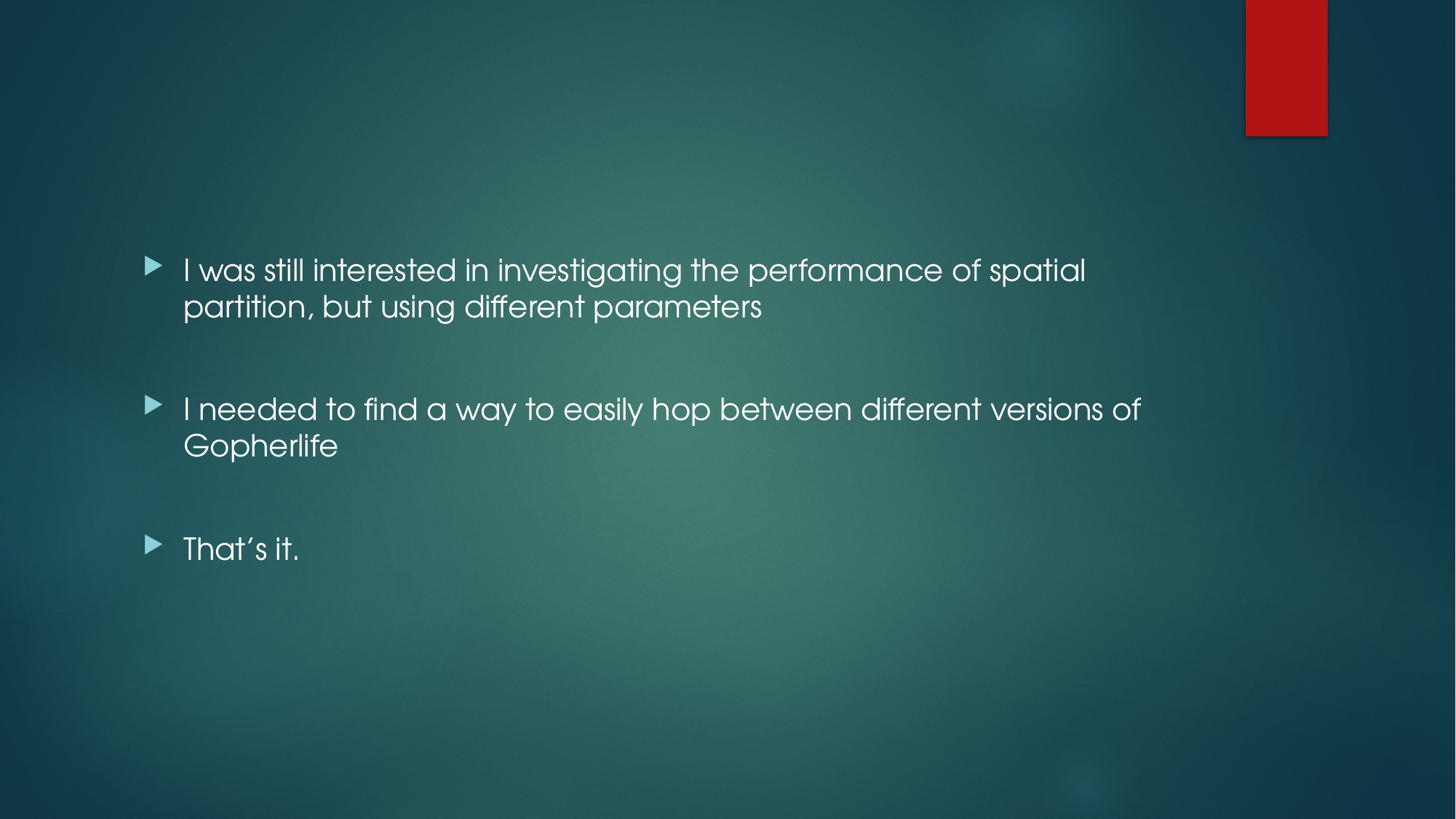

#
I was still interested in investigating the performance of spatial partition, but using different parameters

I needed to find a way to easily hop between different versions of Gopherlife

That’s it.